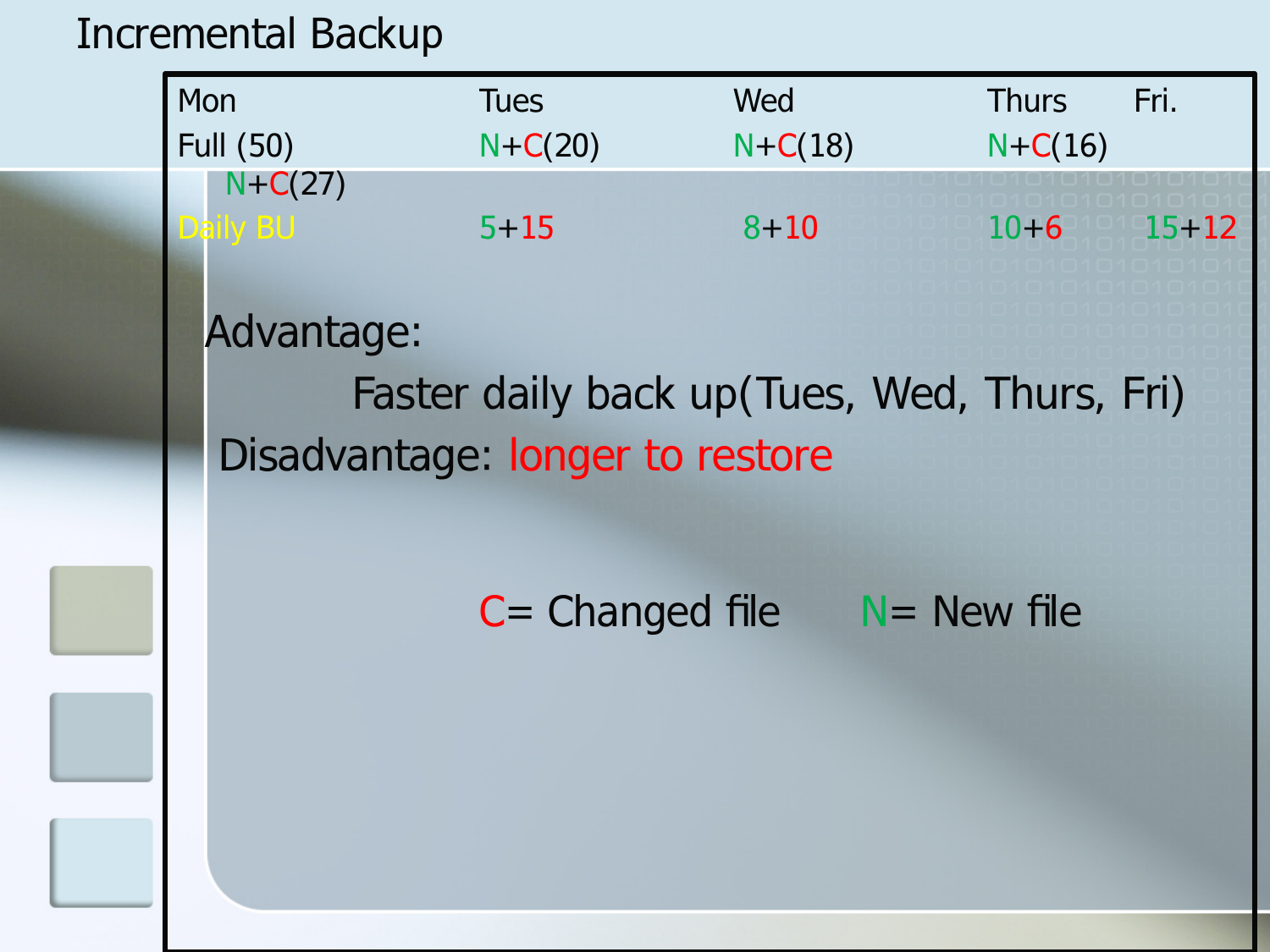

# Incremental Backup
Mon		Tues		Wed		Thurs 	  Fri.
Full (50)		N+C(20)		N+C(18)		N+C(16)	   N+C(27)
Daily BU		5+15		 8+10		10+6	   15+12

  Advantage:
		Faster daily back up(Tues, Wed, Thurs, Fri)
   Disadvantage: longer to restore

			C= Changed file	N= New file